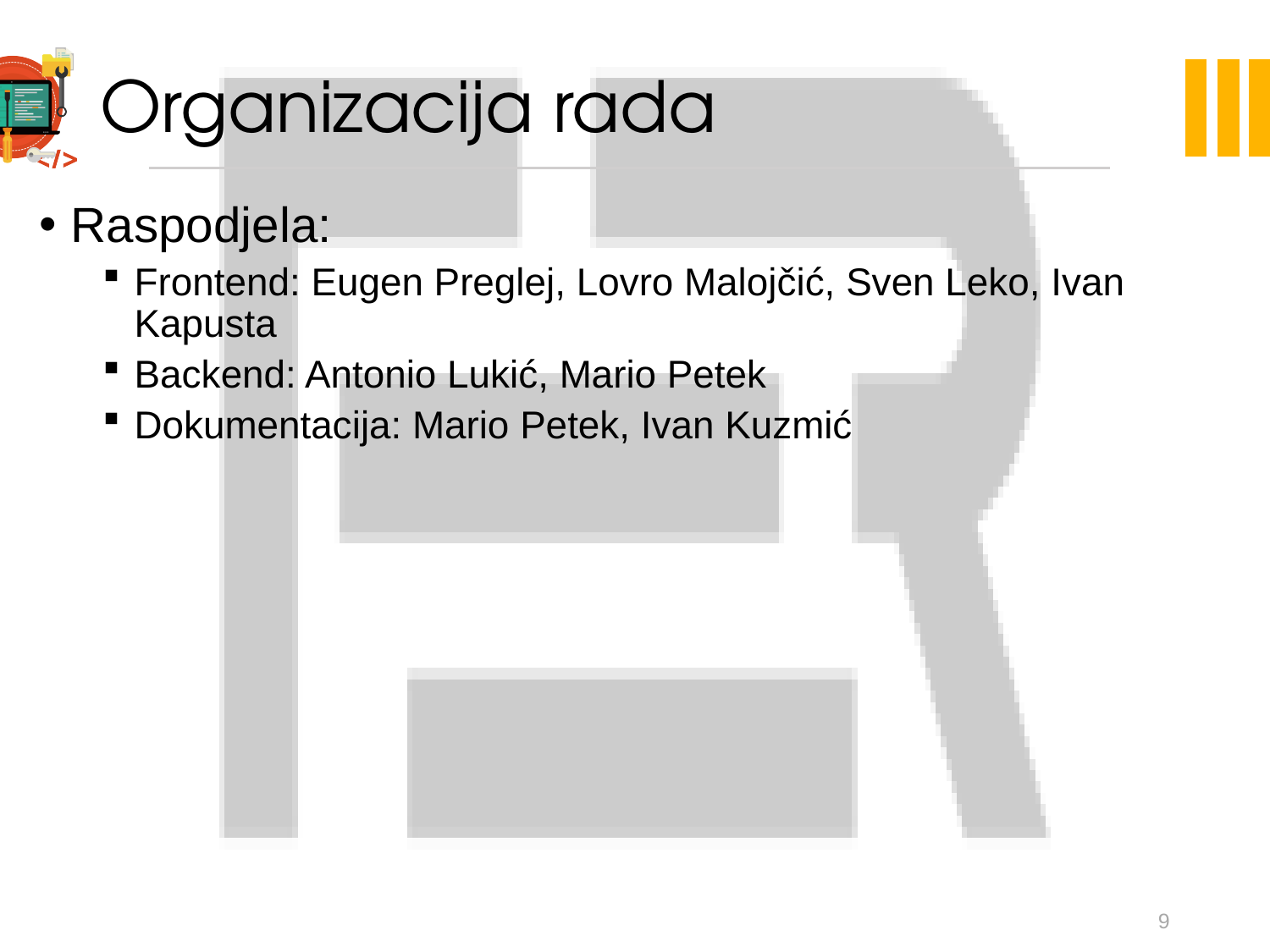

# Organizacija rada
Raspodjela:
Frontend: Eugen Preglej, Lovro Malojčić, Sven Leko, Ivan Kapusta
Backend: Antonio Lukić, Mario Petek
Dokumentacija: Mario Petek, Ivan Kuzmić
9